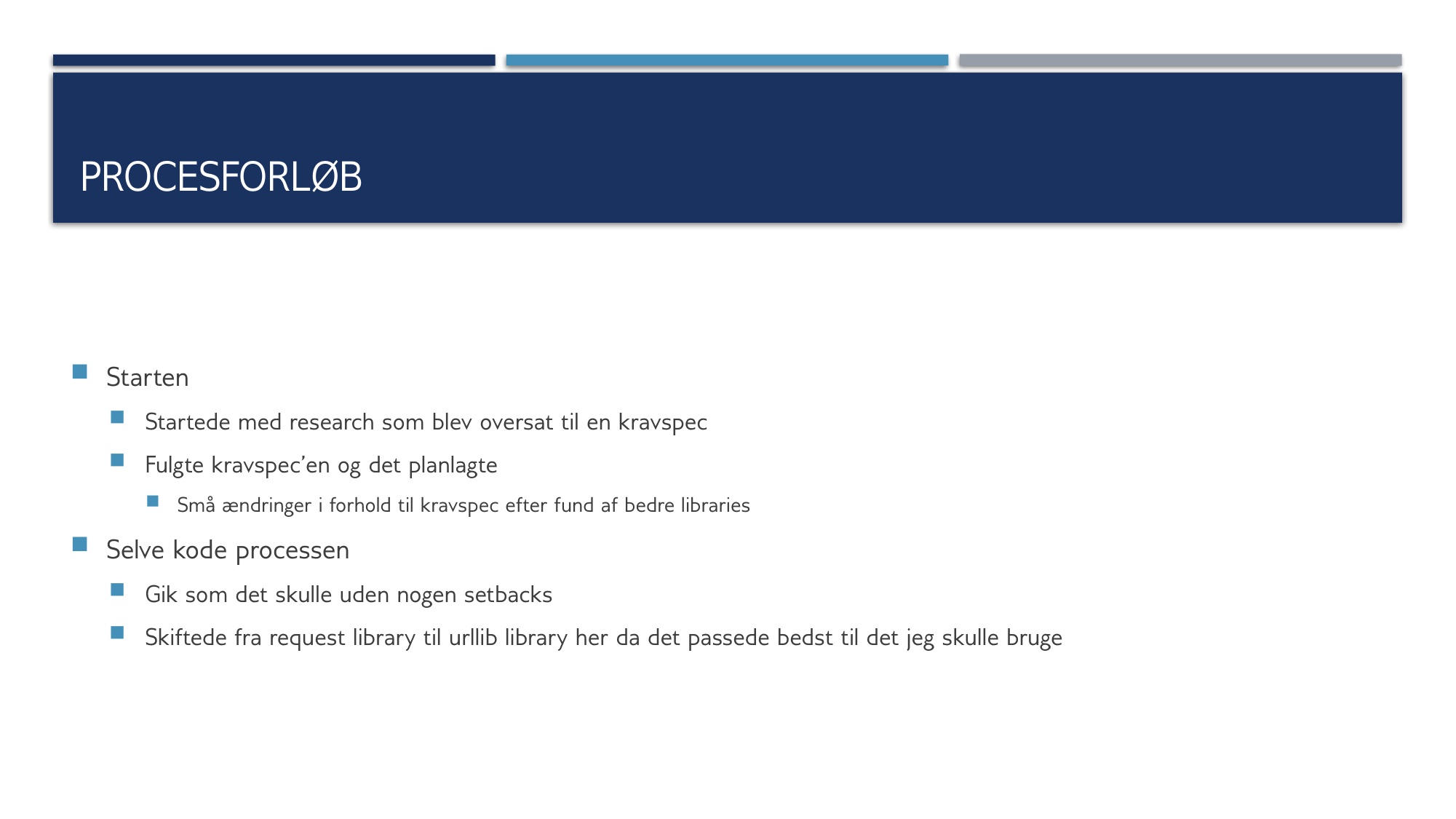

# Procesforløb
Starten
Startede med research som blev oversat til en kravspec
Fulgte kravspec’en og det planlagte
Små ændringer i forhold til kravspec efter fund af bedre libraries
Selve kode processen
Gik som det skulle uden nogen setbacks
Skiftede fra request library til urllib library her da det passede bedst til det jeg skulle bruge